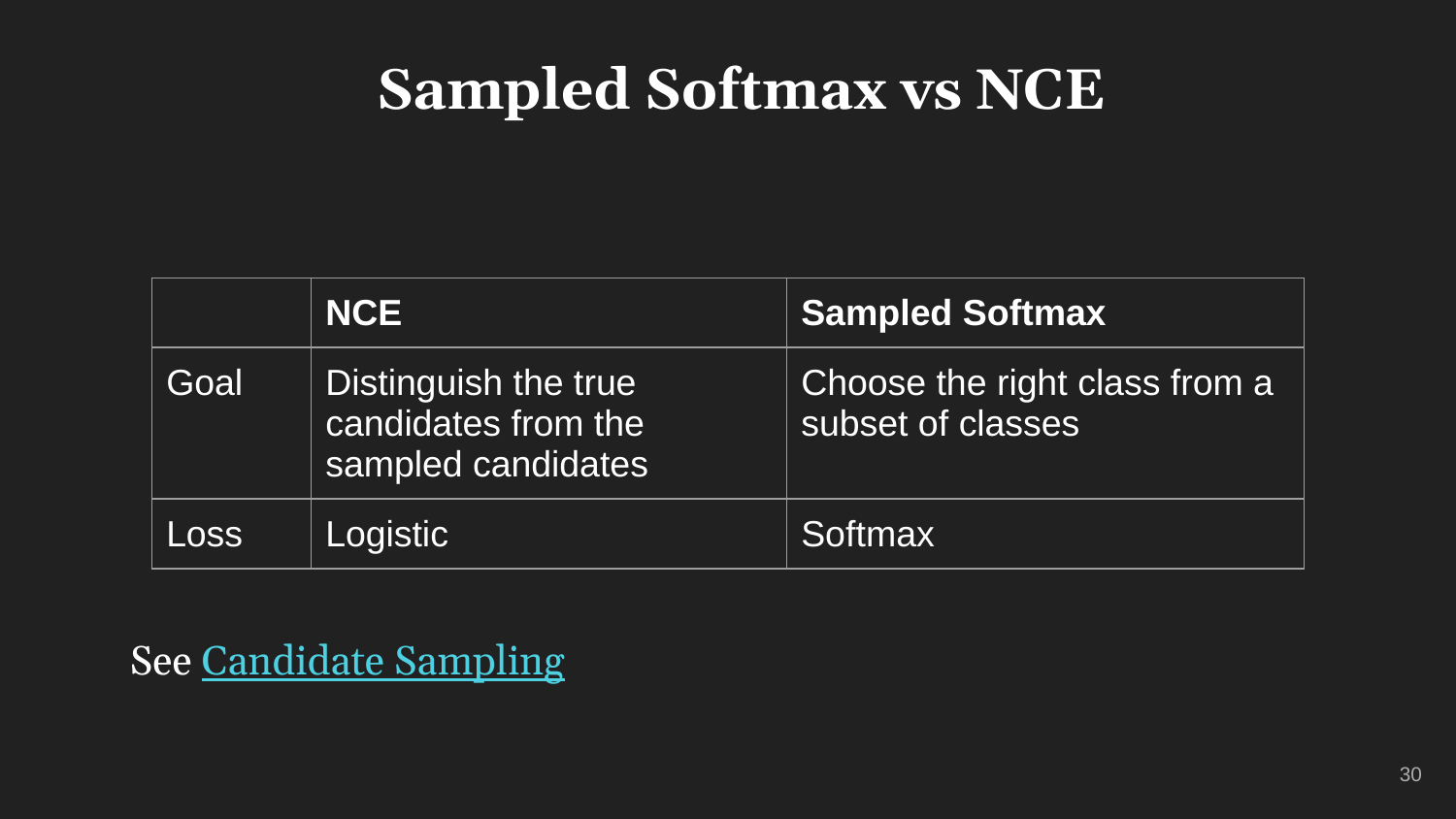

# Sampled Softmax vs NCE
|  | NCE | Sampled Softmax |
| --- | --- | --- |
| Goal | Distinguish the true candidates from the sampled candidates | Choose the right class from a subset of classes |
| Loss | Logistic | Softmax |
See Candidate Sampling
30